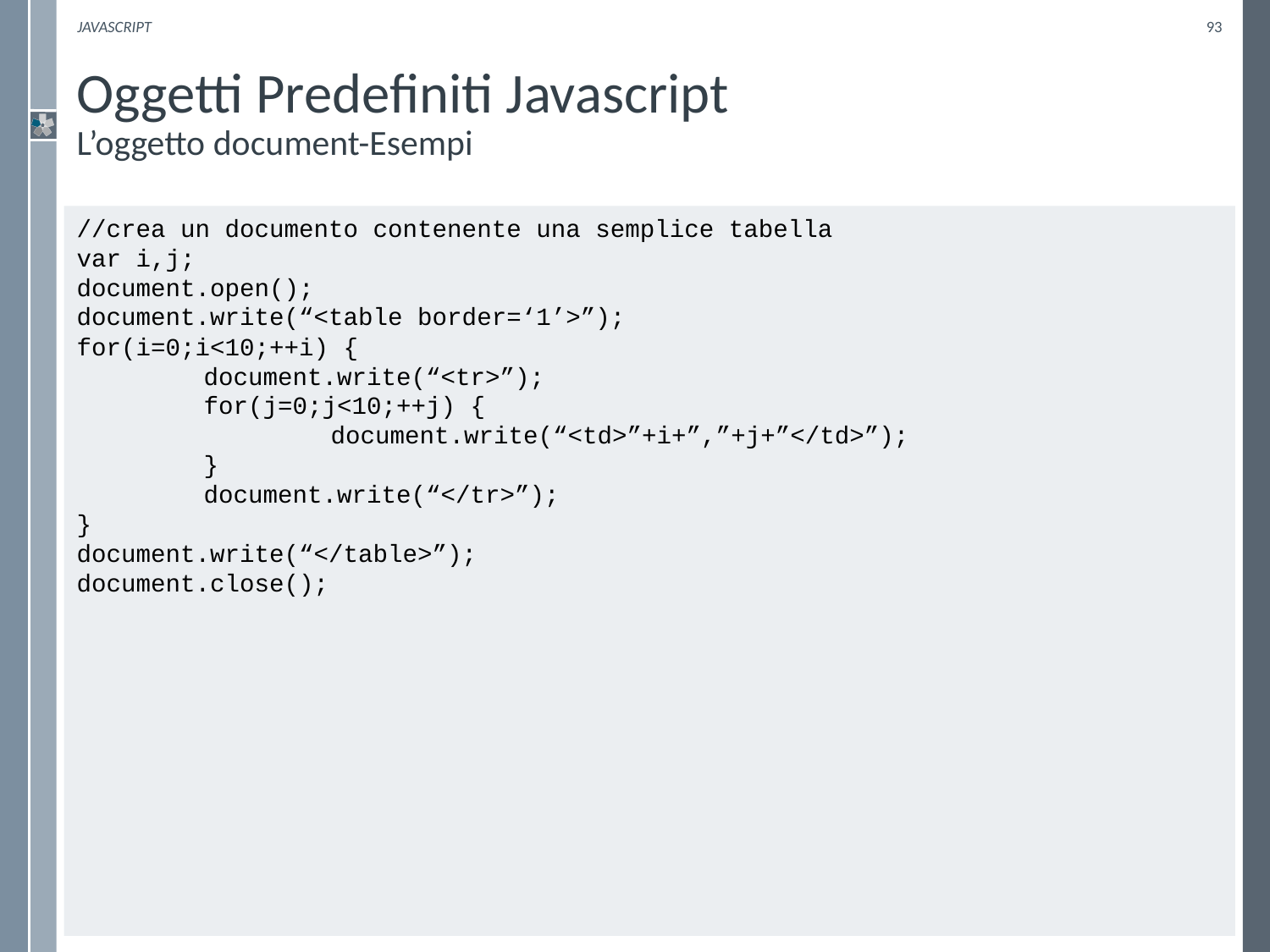

Javascript
93
# Oggetti Predefiniti Javascript L’oggetto document-Esempi
//crea un documento contenente una semplice tabella
var i,j;
document.open();
document.write(“<table border=‘1’>”);
for(i=0;i<10;++i) {
	document.write(“<tr>”);
	for(j=0;j<10;++j) {
		document.write(“<td>”+i+”,”+j+”</td>”);
	}
	document.write(“</tr>”);
}
document.write(“</table>”);
document.close();